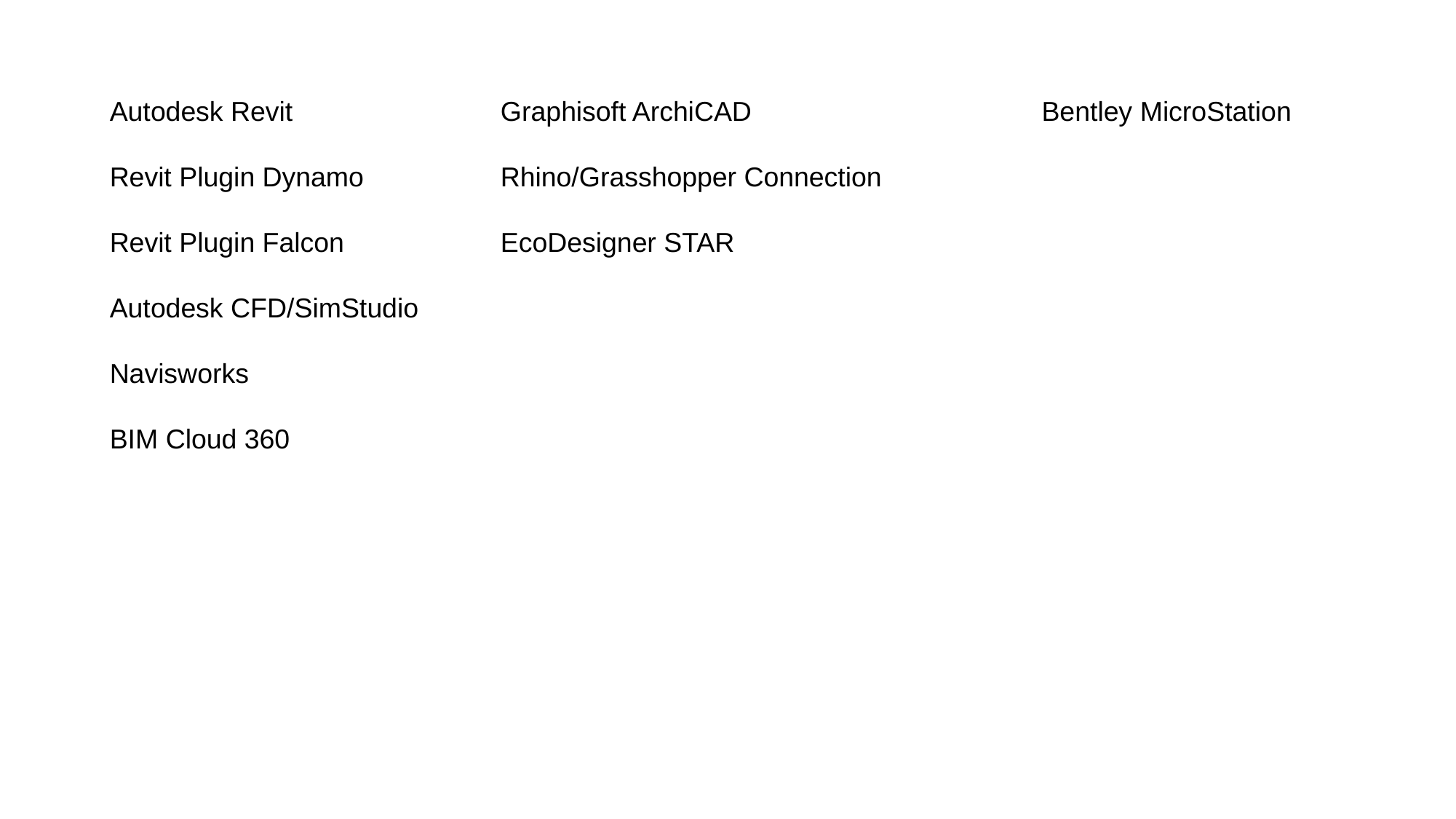

Autodesk Revit

Revit Plugin Dynamo

Revit Plugin Falcon

Autodesk CFD/SimStudio

Navisworks

BIM Cloud 360

Graphisoft ArchiCAD

Rhino/Grasshopper Connection

EcoDesigner STAR
Bentley MicroStation